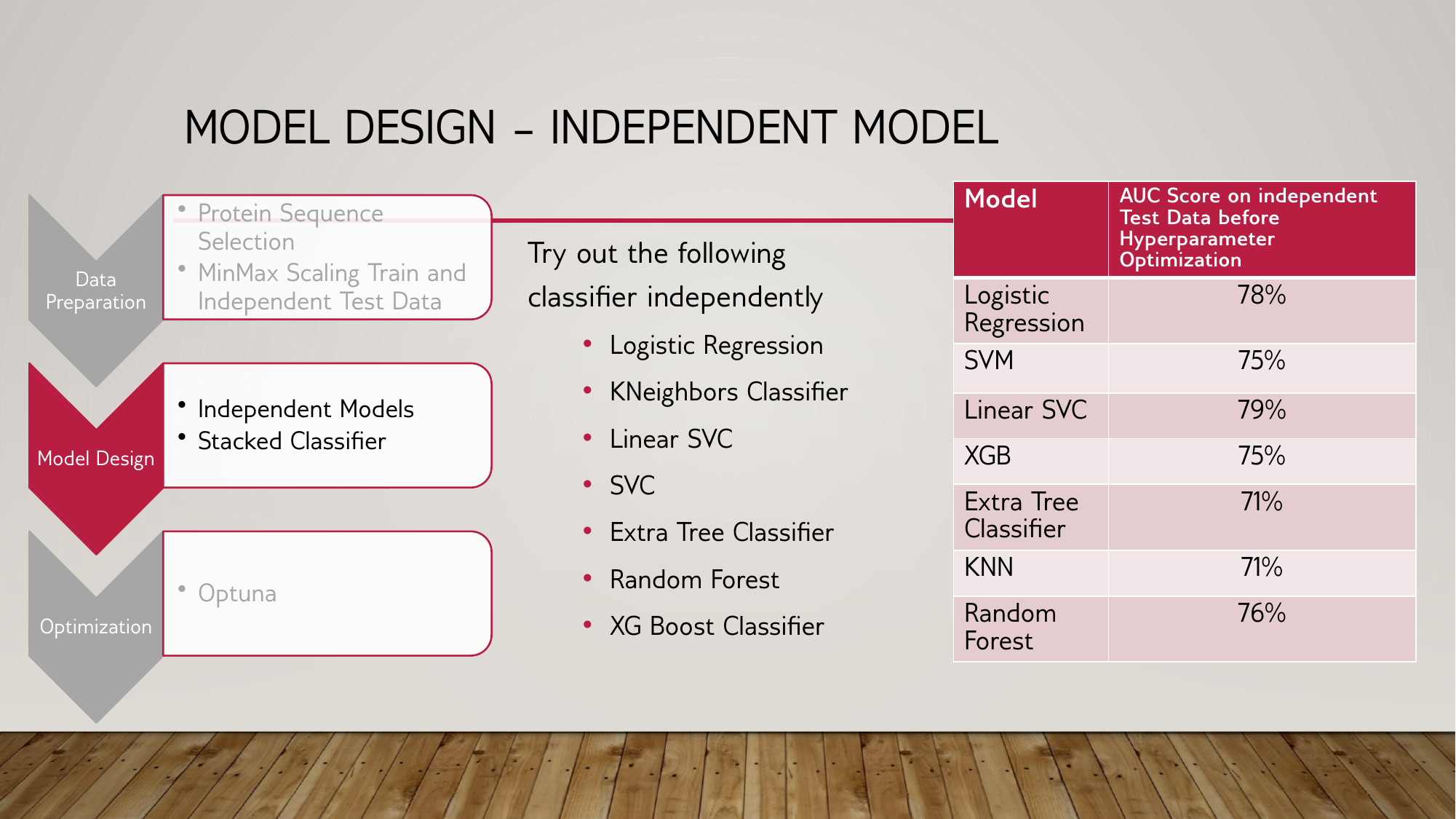

# Model design – independent model
| Model | AUC Score on independent Test Data before Hyperparameter Optimization |
| --- | --- |
| Logistic Regression | 78% |
| SVM | 75% |
| Linear SVC | 79% |
| XGB | 75% |
| Extra Tree Classifier | 71% |
| KNN | 71% |
| Random Forest | 76% |
Data Preparation
Protein Sequence Selection
MinMax Scaling Train and Independent Test Data
Model Design
Independent Models
Stacked Classifier
Optimization
Optuna
Try out the following classifier independently
Logistic Regression
KNeighbors Classifier
Linear SVC
SVC
Extra Tree Classifier
Random Forest
XG Boost Classifier